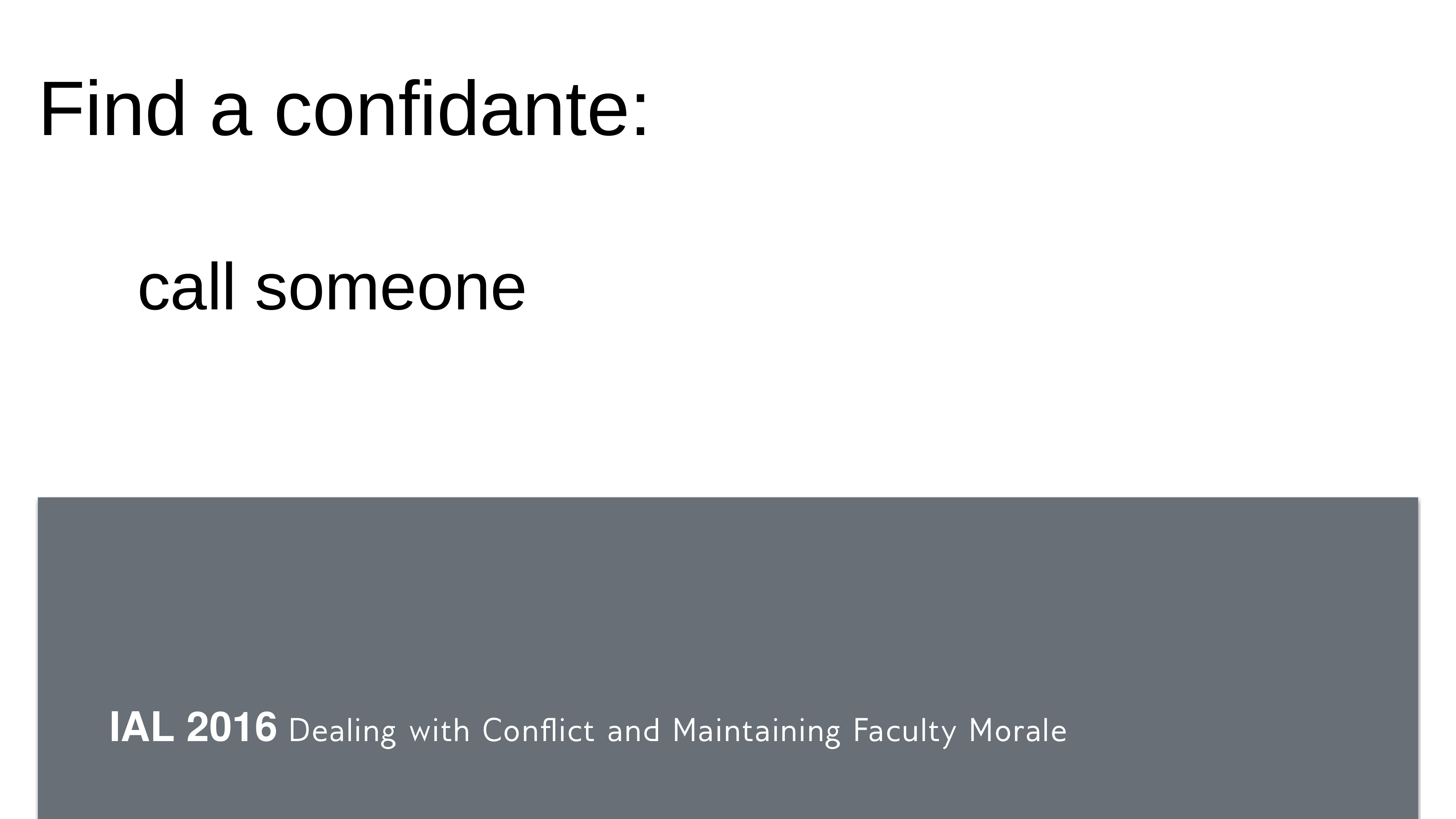

Find a confidante:
	 	call someone

      IAL 2016 Dealing with Conflict and Maintaining Faculty Morale